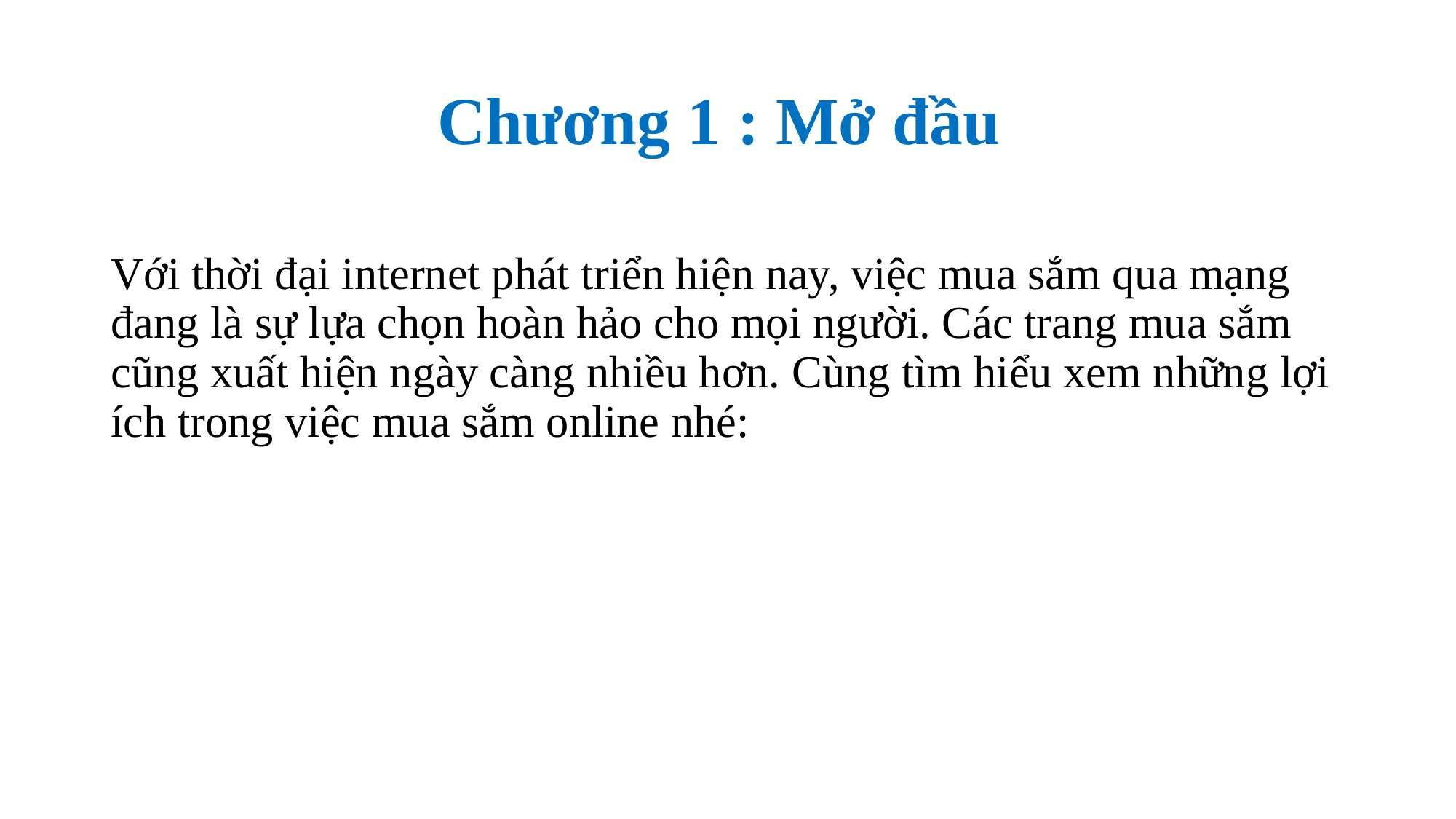

# Chương 1 : Mở đầu
Với thời đại internet phát triển hiện nay, việc mua sắm qua mạng đang là sự lựa chọn hoàn hảo cho mọi người. Các trang mua sắm cũng xuất hiện ngày càng nhiều hơn. Cùng tìm hiểu xem những lợi ích trong việc mua sắm online nhé: